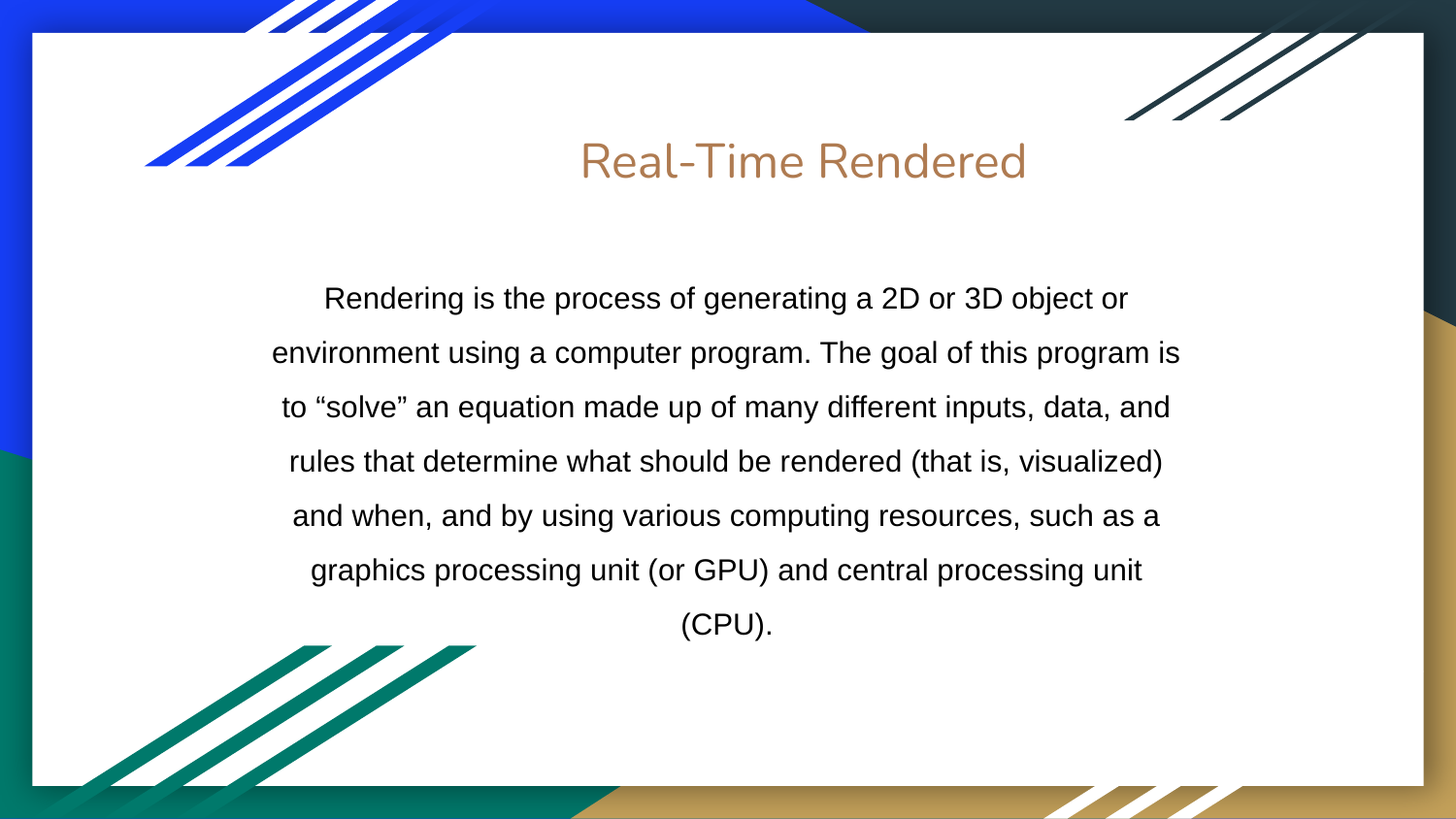

# Real-Time Rendered

Rendering is the process of generating a 2D or 3D object or
environment using a computer program. The goal of this program is
to “solve” an equation made up of many different inputs, data, and
rules that determine what should be rendered (that is, visualized)
and when, and by using various computing resources, such as a
graphics processing unit (or GPU) and central processing unit
(CPU).